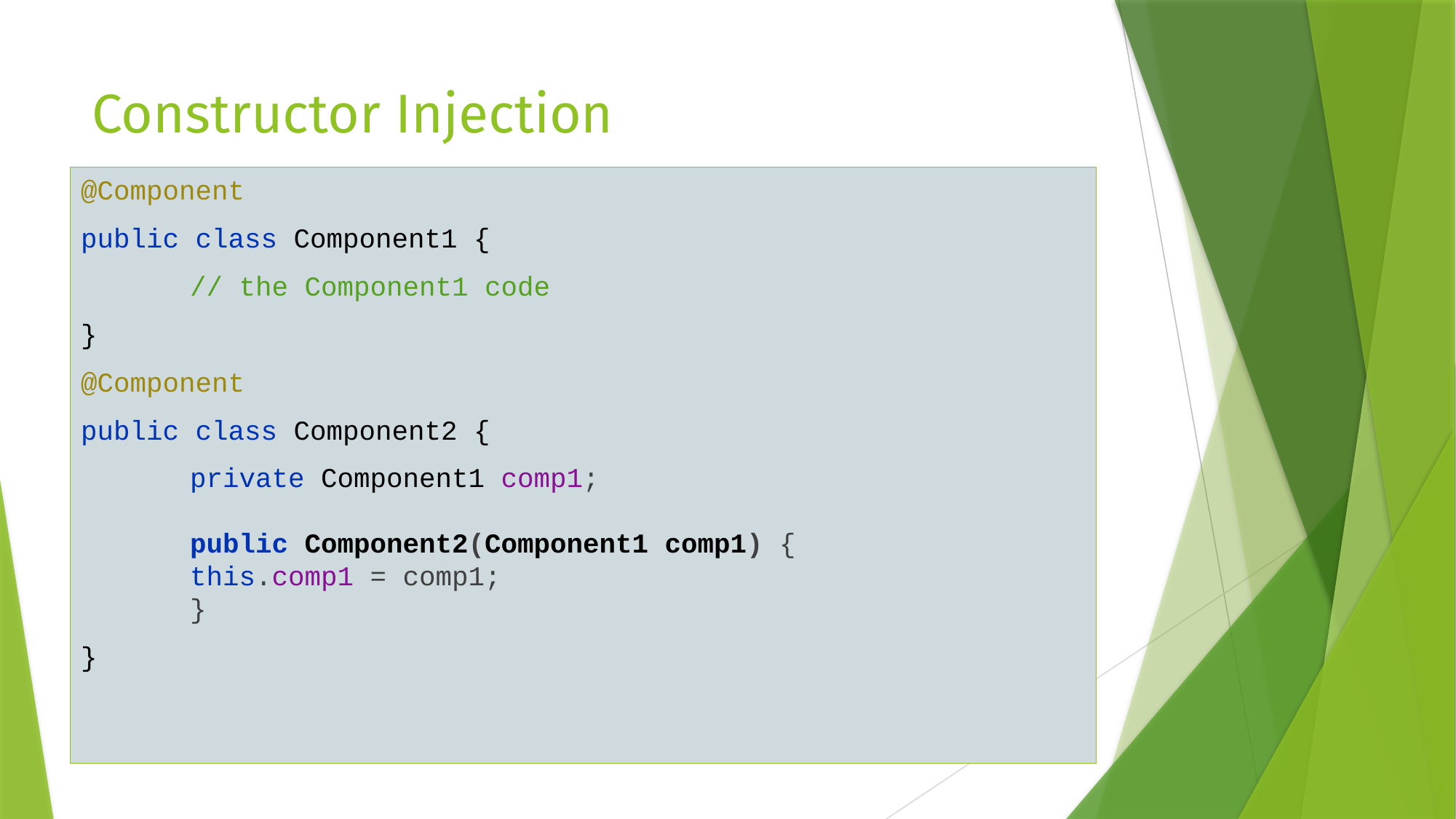

# Constructor Injection
@Component
public class Component1 {
	// the Component1 code
}
@Component
public class Component2 {
	private Component1 comp1;
	public Component2(Component1 comp1) {
    	this.comp1 = comp1;
	}
}